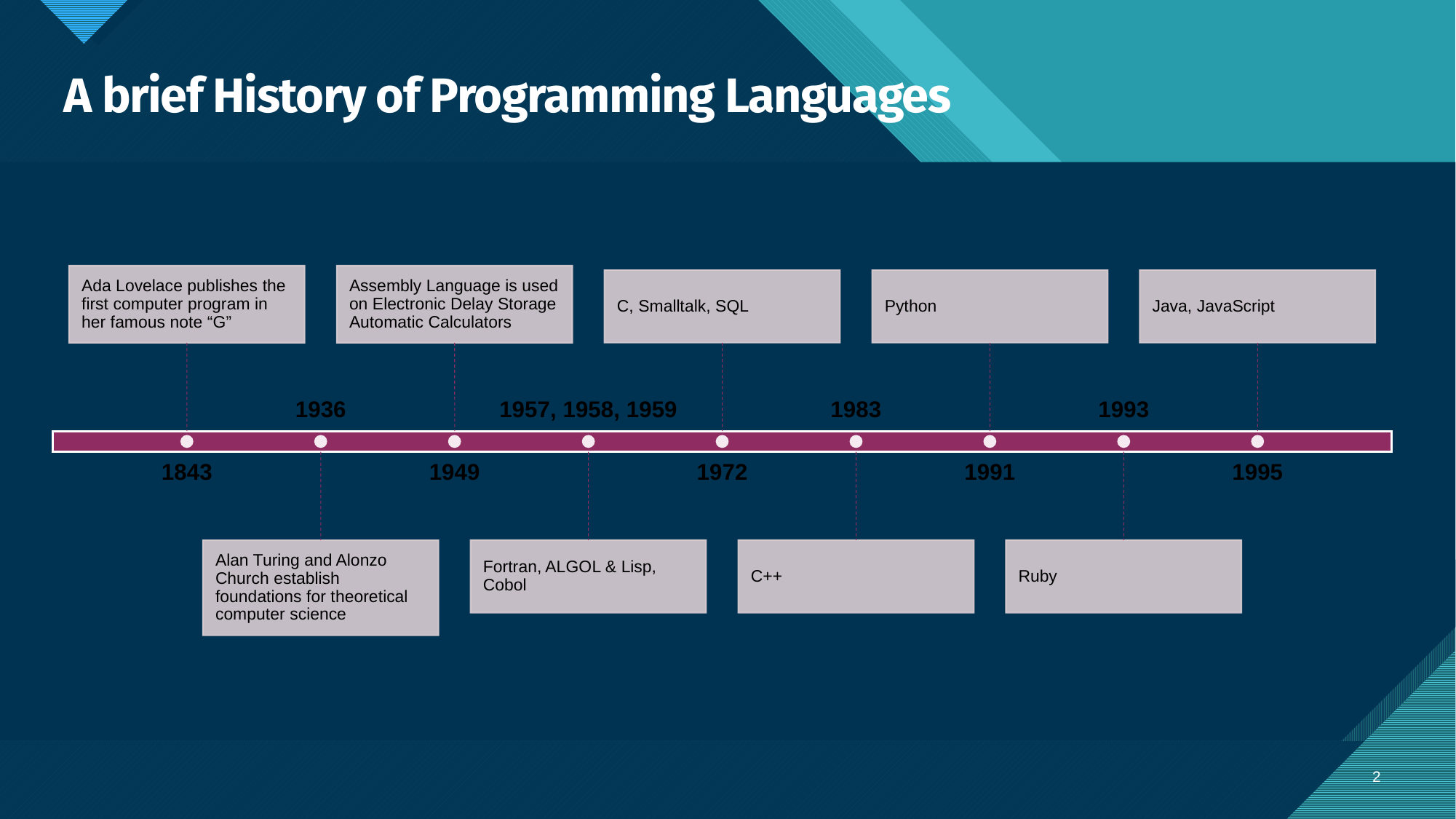

A brief History of Programming Languages
1843

Ada Lovelace publishes the first computer program in her famous note “G”
1936
Alan Turing and Alonzo Church establish foundations for theoretical computer science
1949
Assembly Language is used on Electronic Delay Storage Automatic Calculators
1957, 1958, 1959
Fortran, ALGOL & Lisp, Cobol
1972
C, Smalltalk, SQL
1983
C++
1991
Python
1993
Ruby
1995
Java, JavaScript
2